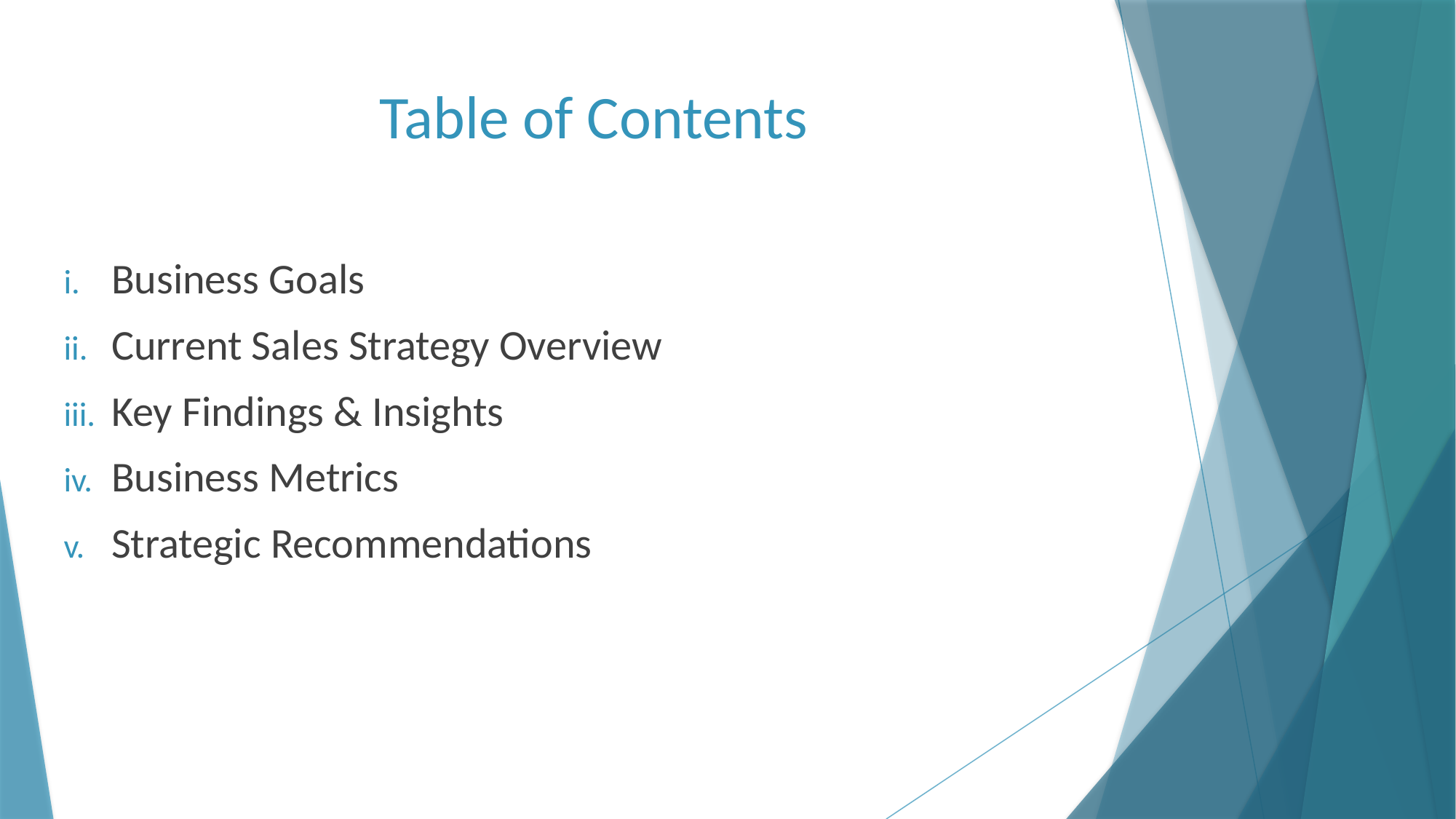

# Table of Contents
Business Goals
Current Sales Strategy Overview
Key Findings & Insights
Business Metrics
Strategic Recommendations